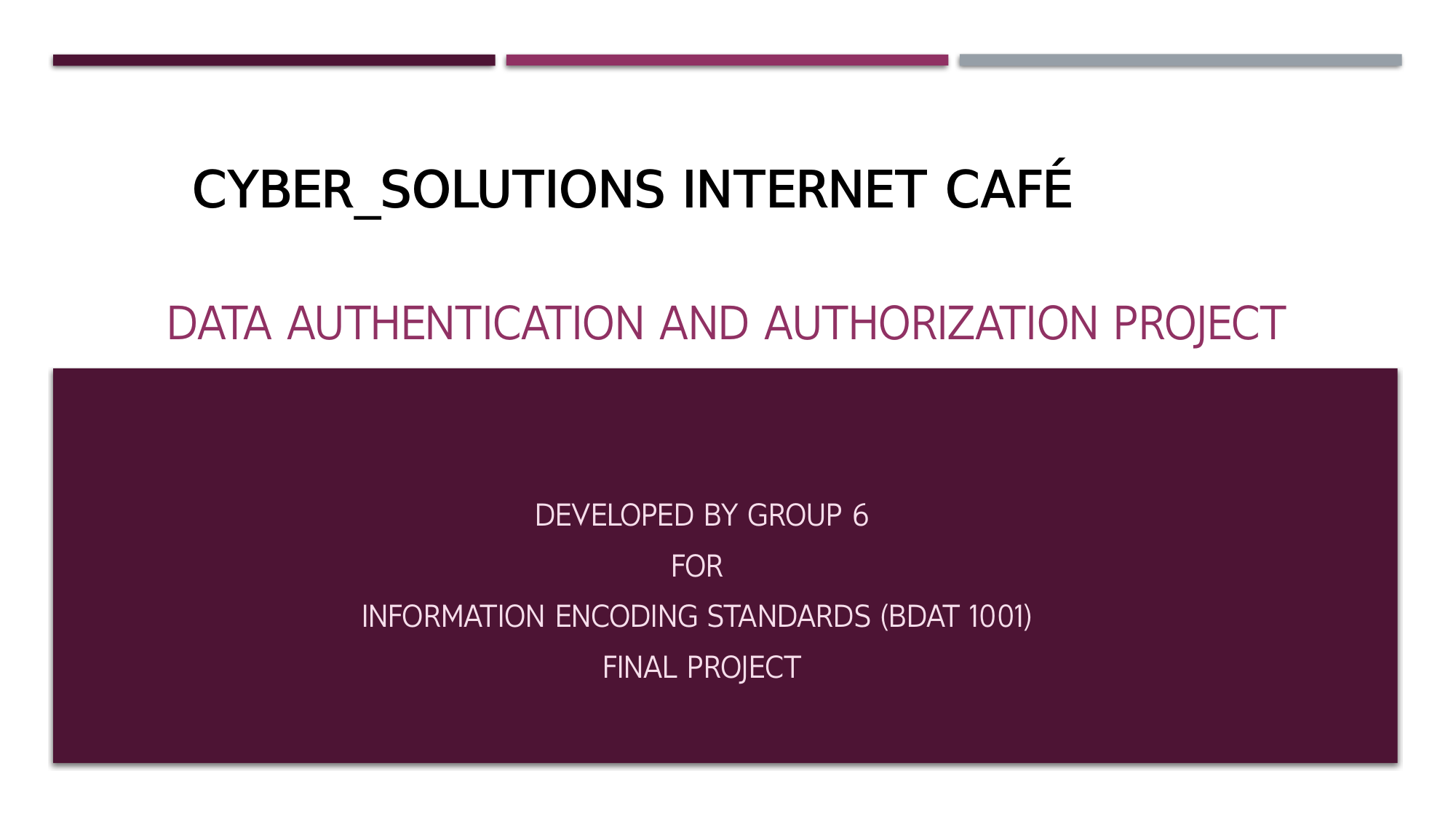

# Cyber_solutions Internet Café
Data Authentication and Authorization Project
Developed by Group 6
For
Information Encoding standards (bdat 1001)
Final project